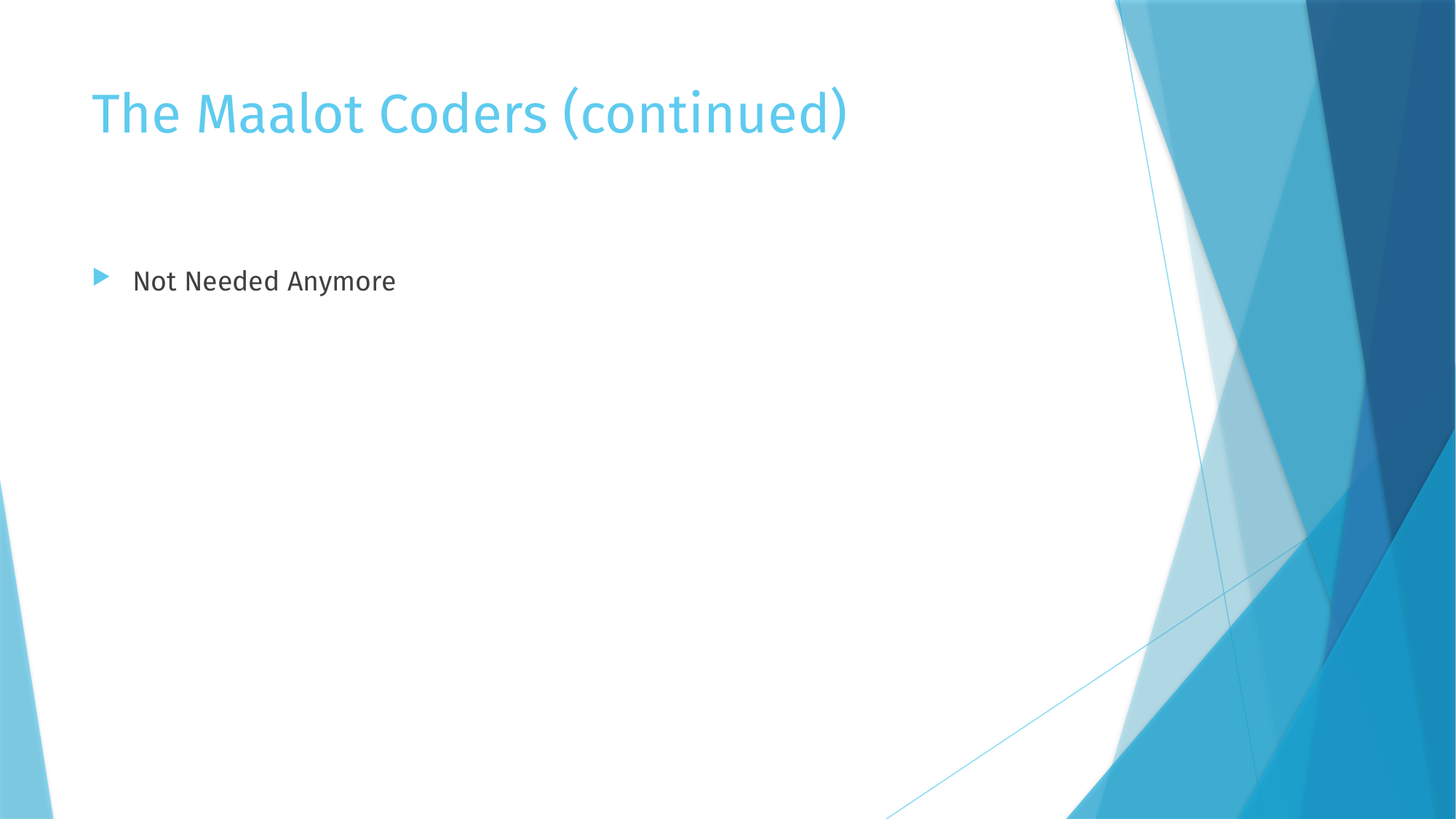

# The Maalot Coders (continued)
Not Needed Anymore